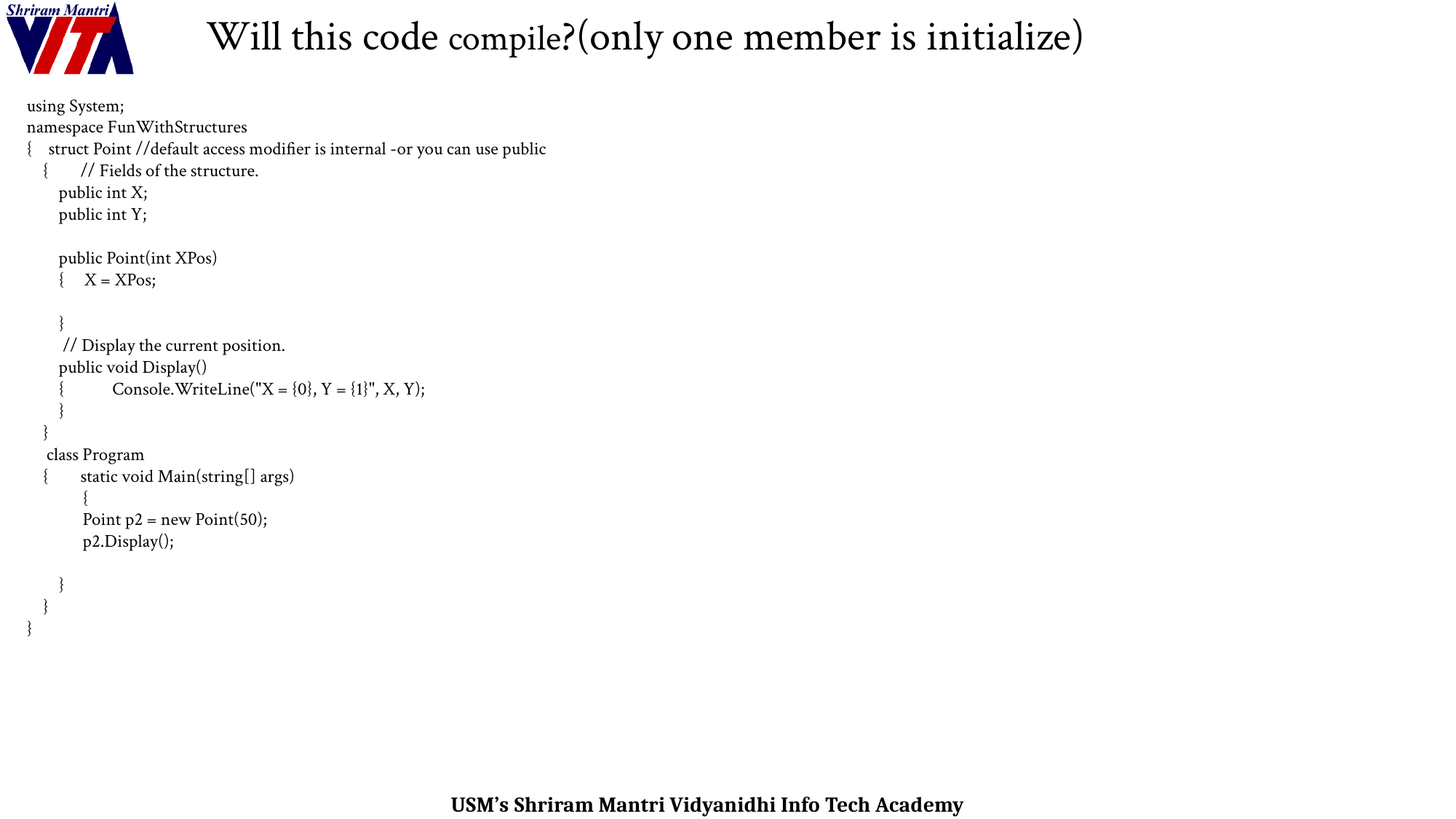

# Will this code compile?(only one member is initialize)
using System;
namespace FunWithStructures
{    struct Point //default access modifier is internal -or you can use public
    {        // Fields of the structure.
        public int X;
        public int Y;

        public Point(int XPos)
        {     X = XPos;

        }
         // Display the current position.
        public void Display()
        {            Console.WriteLine("X = {0}, Y = {1}", X, Y);
        }
    }
     class Program
    {        static void Main(string[] args)
              {
              Point p2 = new Point(50);
              p2.Display();

        }
    }
}